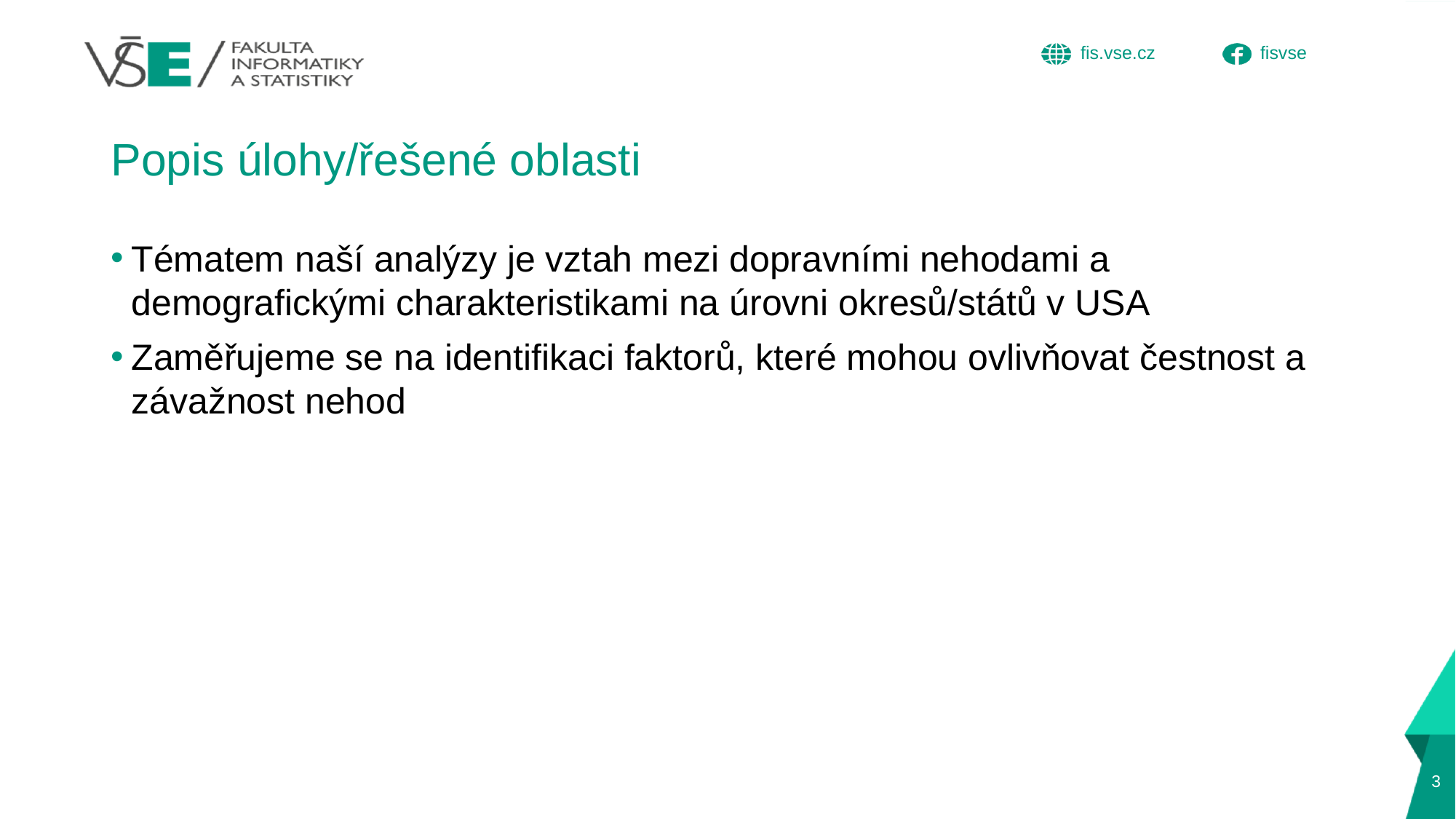

# Popis úlohy/řešené oblasti
Tématem naší analýzy je vztah mezi dopravními nehodami a demografickými charakteristikami na úrovni okresů/států v USA
Zaměřujeme se na identifikaci faktorů, které mohou ovlivňovat čestnost a závažnost nehod